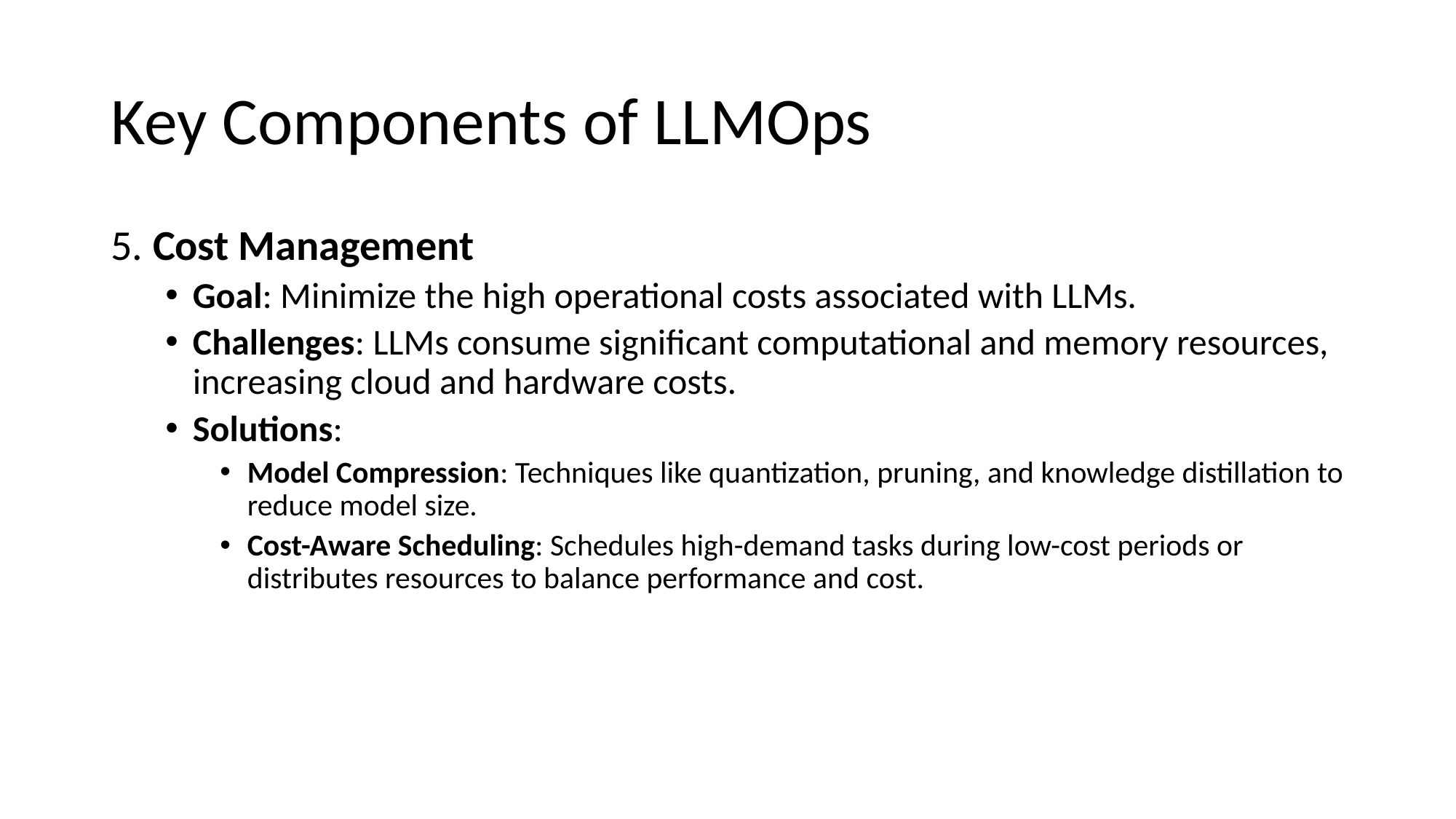

# Key Components of LLMOps
5. Cost Management
Goal: Minimize the high operational costs associated with LLMs.
Challenges: LLMs consume significant computational and memory resources, increasing cloud and hardware costs.
Solutions:
Model Compression: Techniques like quantization, pruning, and knowledge distillation to reduce model size.
Cost-Aware Scheduling: Schedules high-demand tasks during low-cost periods or distributes resources to balance performance and cost.